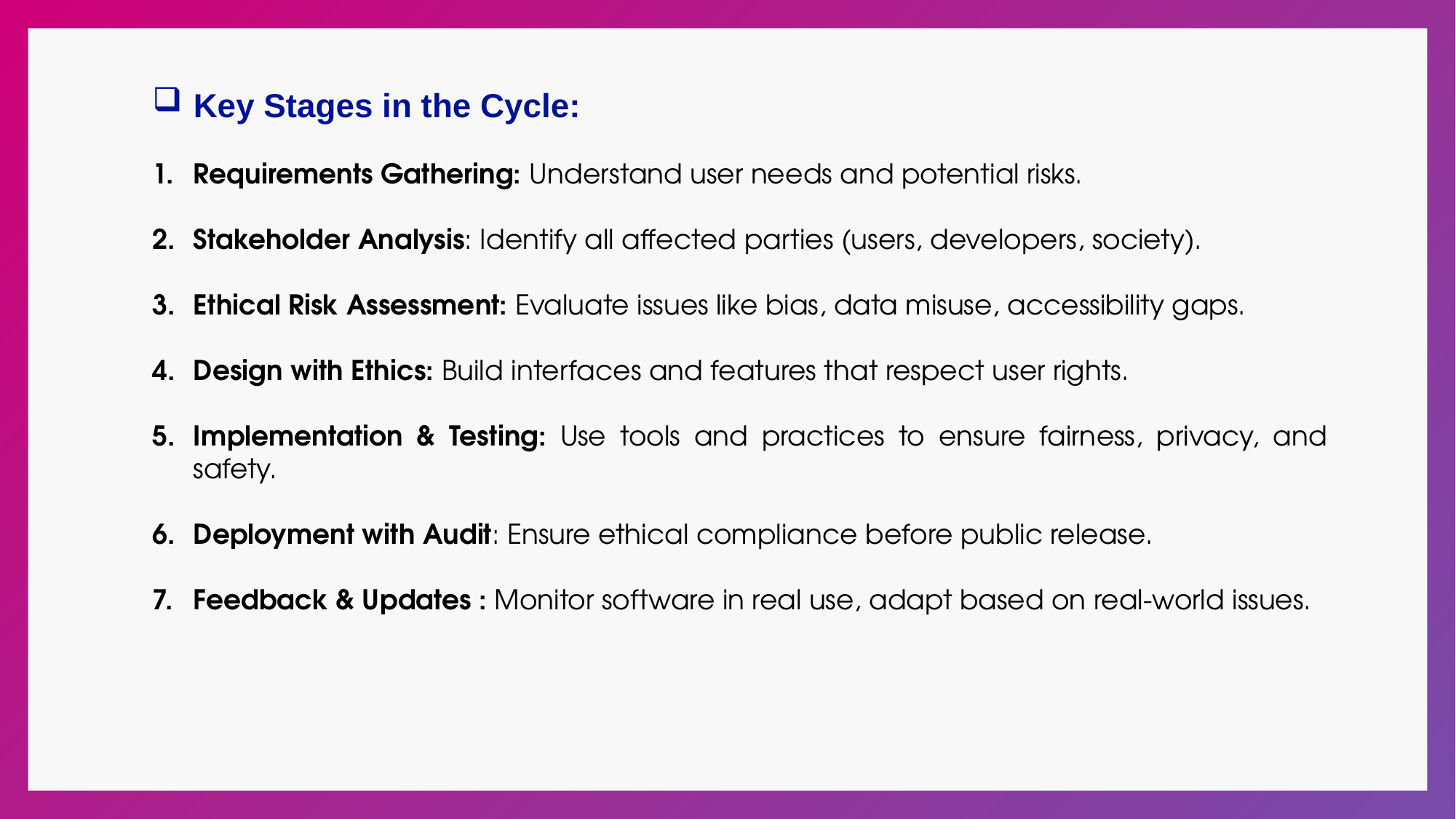

Key Stages in the Cycle:

Requirements Gathering: Understand user needs and potential risks.

Stakeholder Analysis: Identify all affected parties (users, developers, society).

Ethical Risk Assessment: Evaluate issues like bias, data misuse, accessibility gaps.

Design with Ethics: Build interfaces and features that respect user rights.

Implementation & Testing: Use tools and practices to ensure fairness, privacy, and safety.

Deployment with Audit: Ensure ethical compliance before public release.

Feedback & Updates : Monitor software in real use, adapt based on real-world issues.